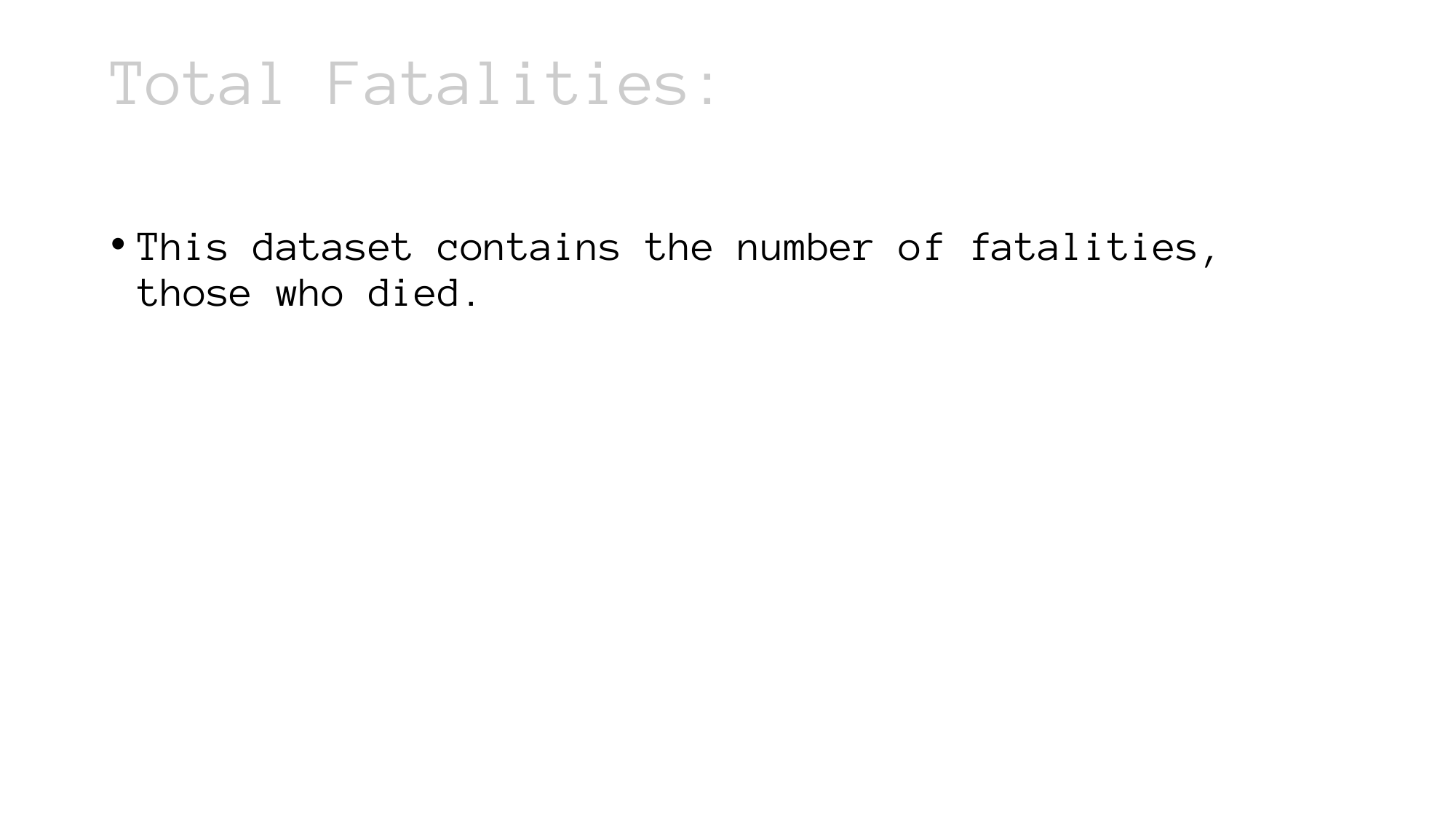

# Total Fatalities:
This dataset contains the number of fatalities, those who died.